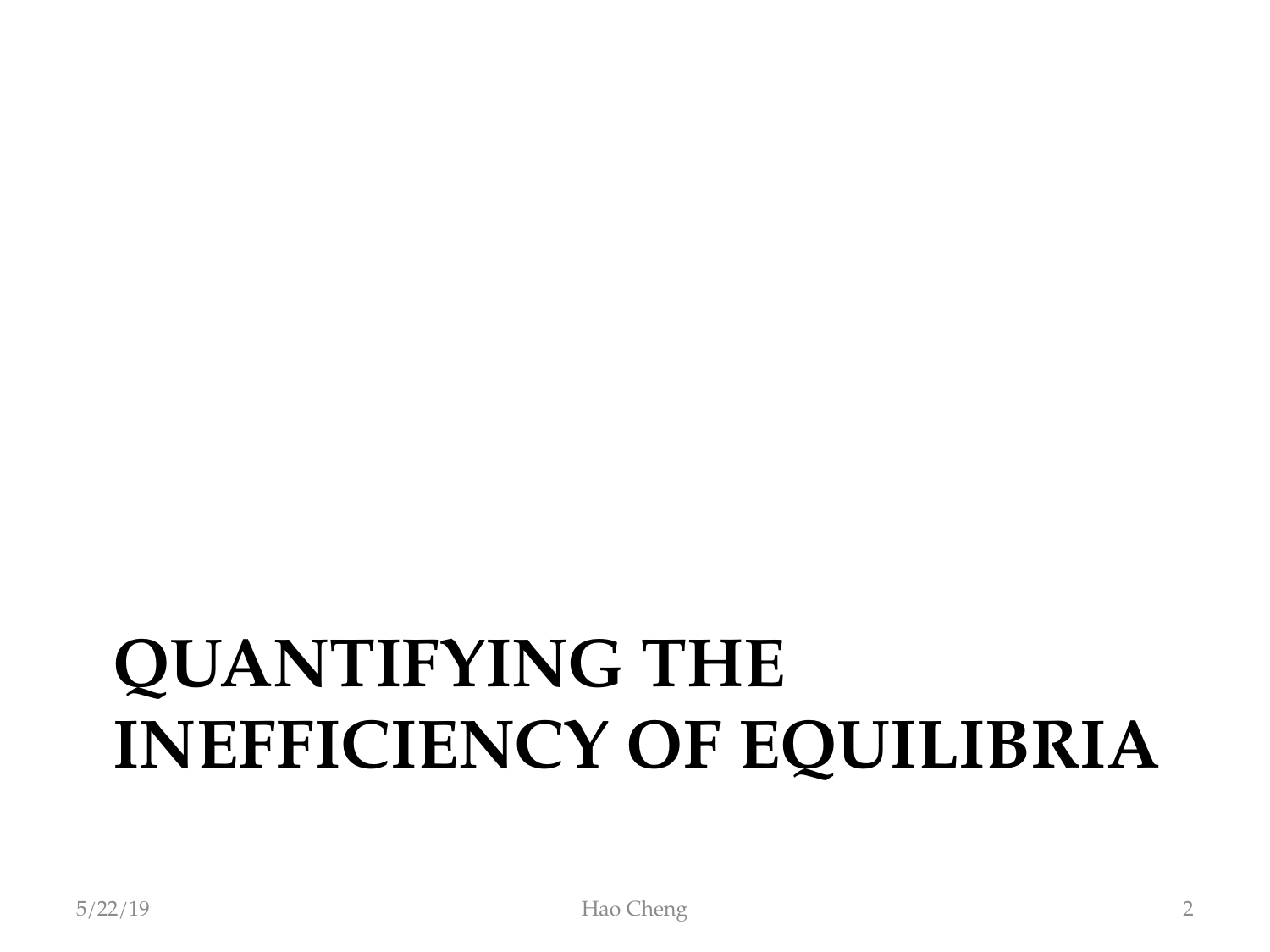

# Quantifying the inefficiency of equilibria
5/22/19
Hao Cheng
2